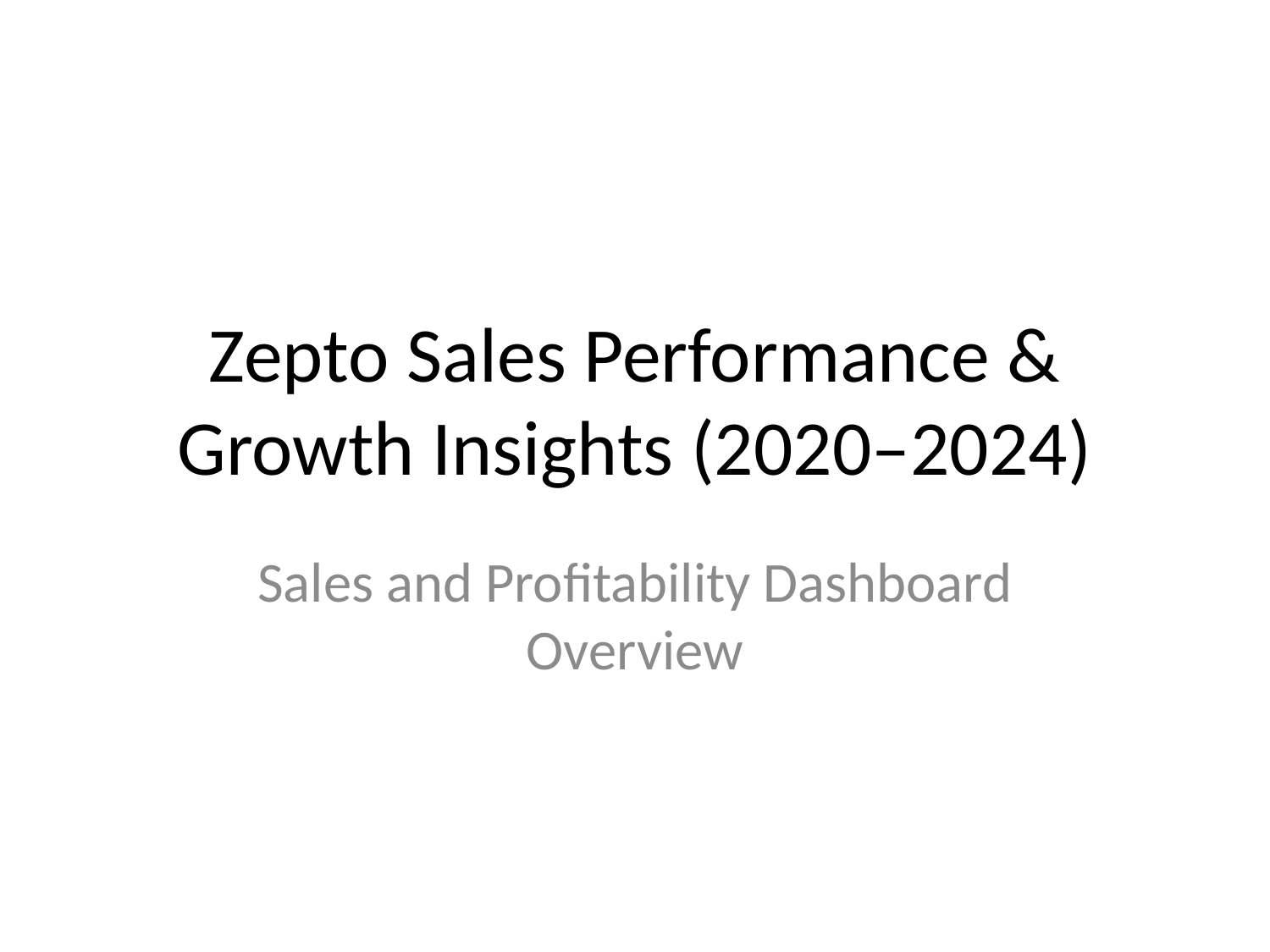

# Zepto Sales Performance & Growth Insights (2020–2024)
Sales and Profitability Dashboard Overview